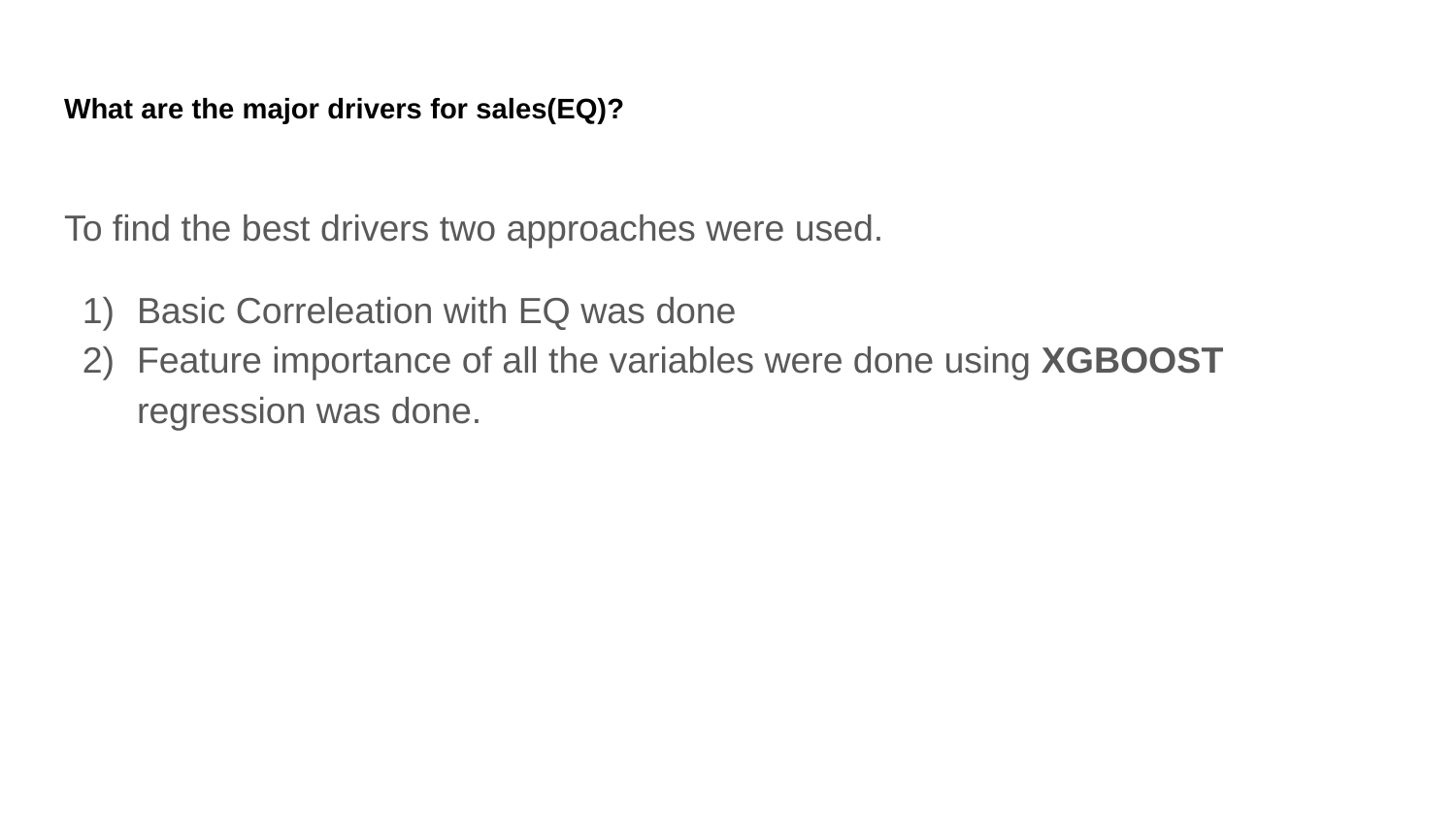

# What are the major drivers for sales(EQ)?
To find the best drivers two approaches were used.
Basic Correleation with EQ was done
Feature importance of all the variables were done using XGBOOST regression was done.